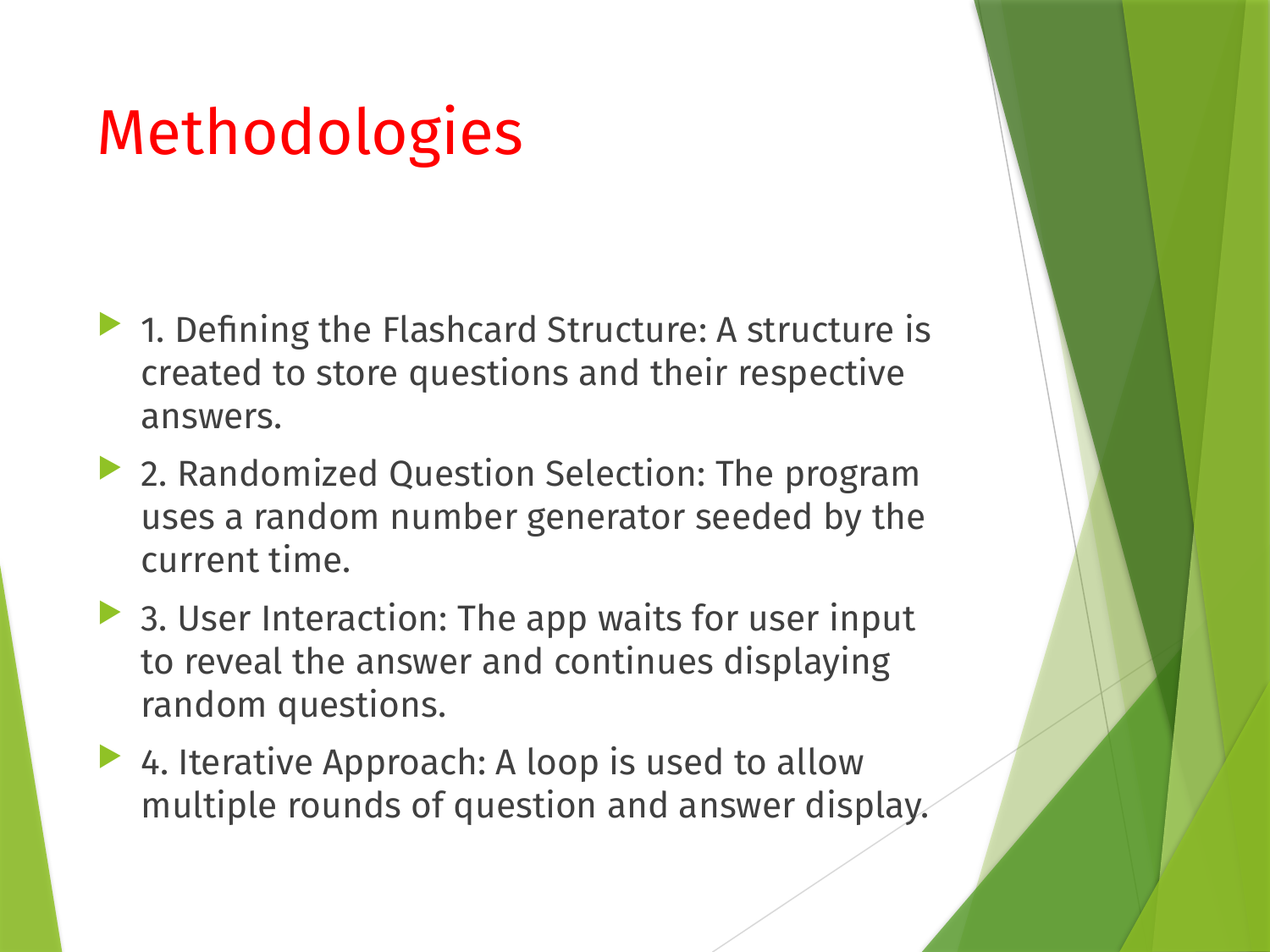

# Methodologies
1. Defining the Flashcard Structure: A structure is created to store questions and their respective answers.
2. Randomized Question Selection: The program uses a random number generator seeded by the current time.
3. User Interaction: The app waits for user input to reveal the answer and continues displaying random questions.
4. Iterative Approach: A loop is used to allow multiple rounds of question and answer display.